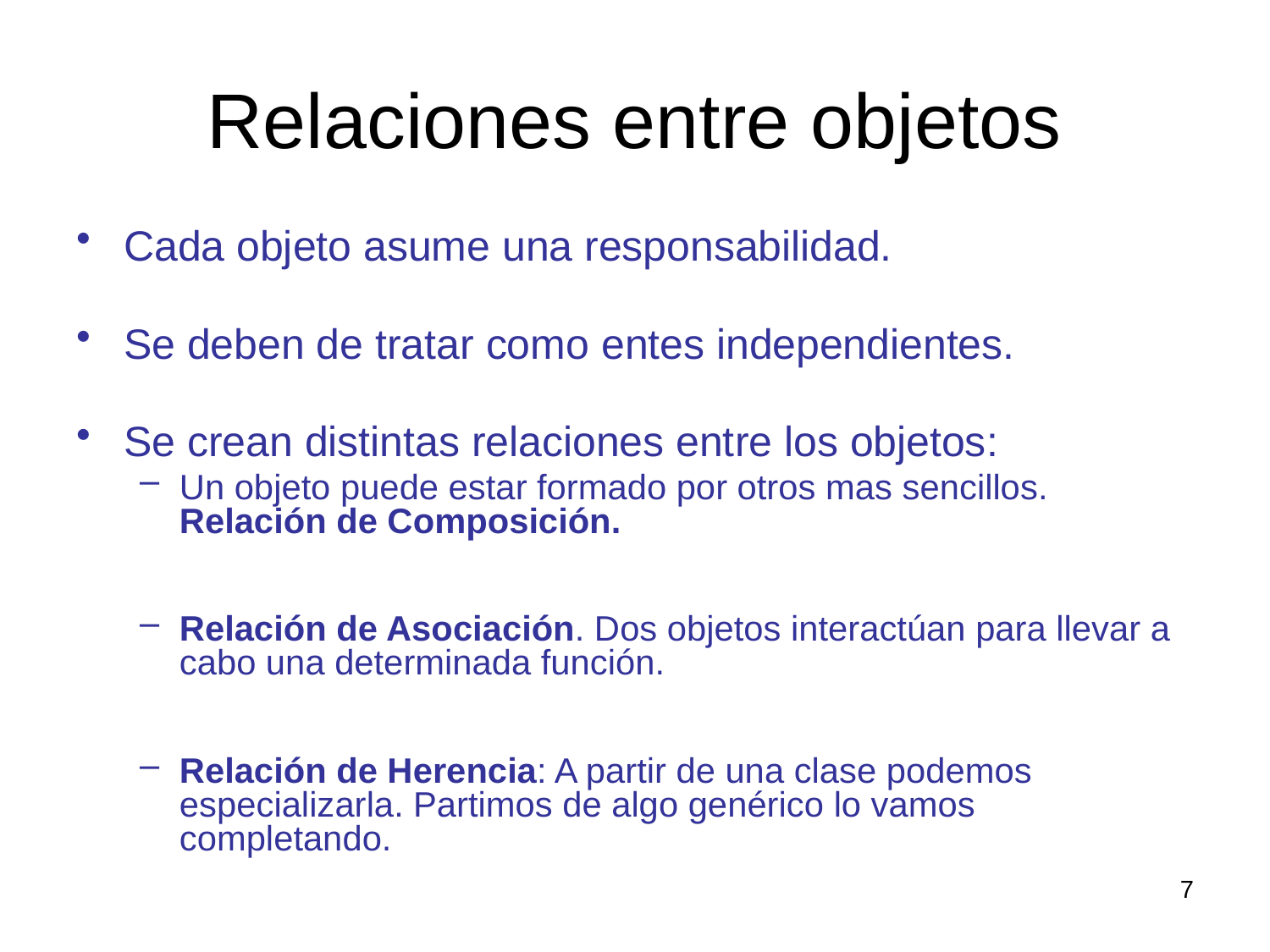

# Relaciones entre objetos
Cada objeto asume una responsabilidad.

Se deben de tratar como entes independientes.

Se crean distintas relaciones entre los objetos:
Un objeto puede estar formado por otros mas sencillos. Relación de Composición.

Relación de Asociación. Dos objetos interactúan para llevar a cabo una determinada función.

Relación de Herencia: A partir de una clase podemos especializarla. Partimos de algo genérico lo vamos completando.

7